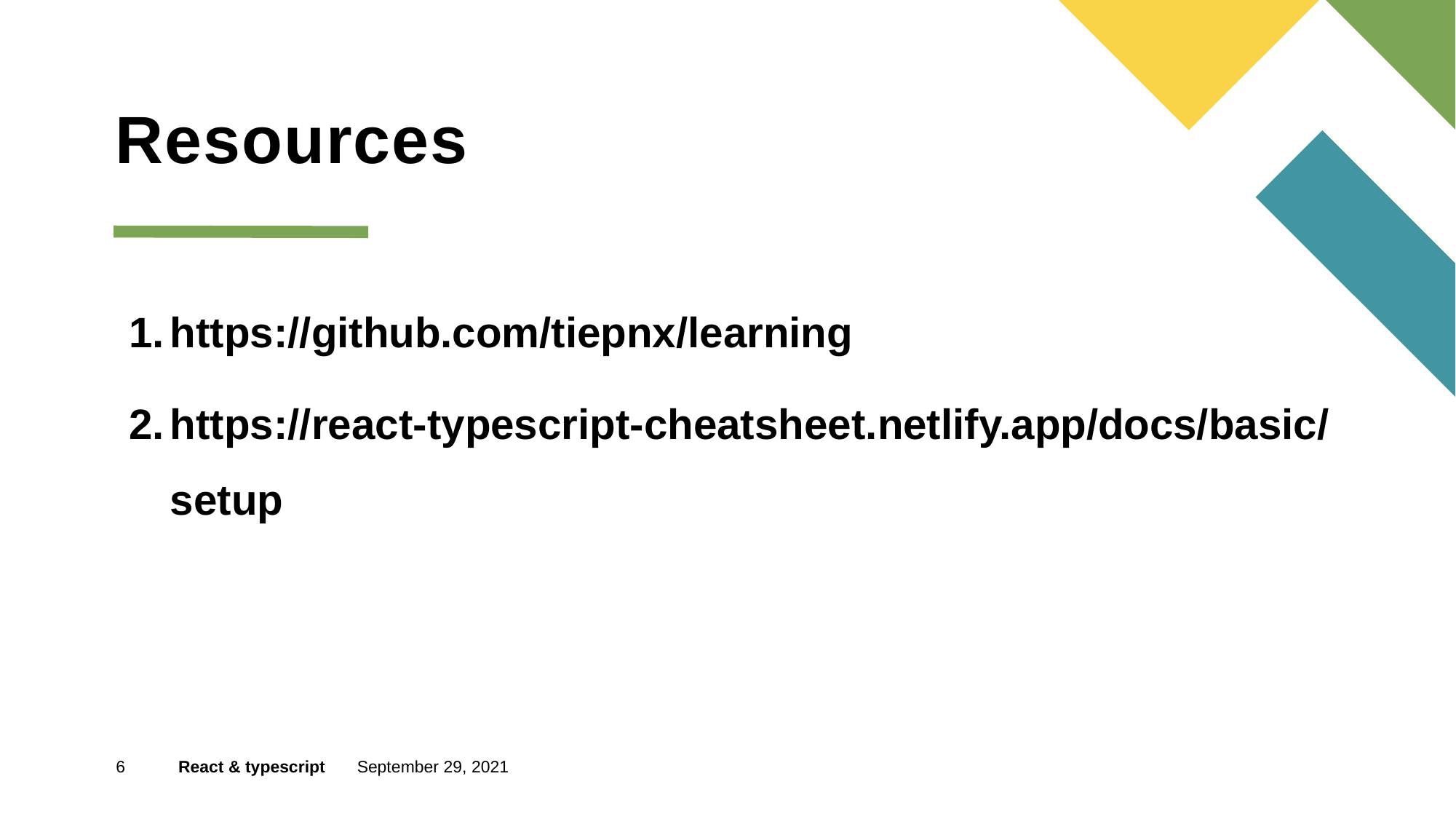

# Resources
https://github.com/tiepnx/learning
https://react-typescript-cheatsheet.netlify.app/docs/basic/setup
6
React & typescript
September 29, 2021